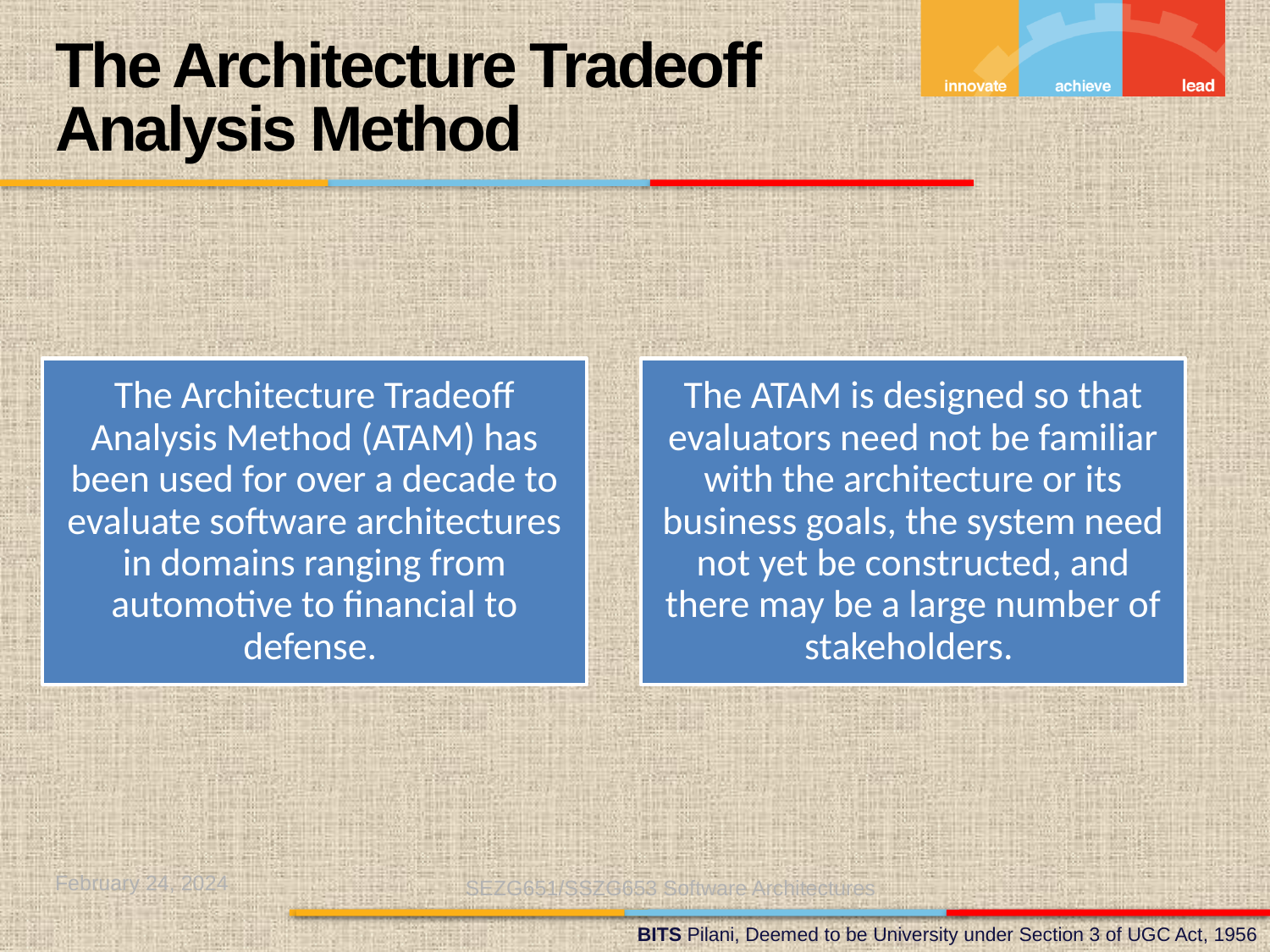

The Architecture Tradeoff Analysis Method
The Architecture Tradeoff Analysis Method (ATAM) has been used for over a decade to evaluate software architectures in domains ranging from automotive to financial to defense.
The ATAM is designed so that evaluators need not be familiar with the architecture or its business goals, the system need not yet be constructed, and there may be a large number of stakeholders.
February 24, 2024
SEZG651/SSZG653 Software Architectures